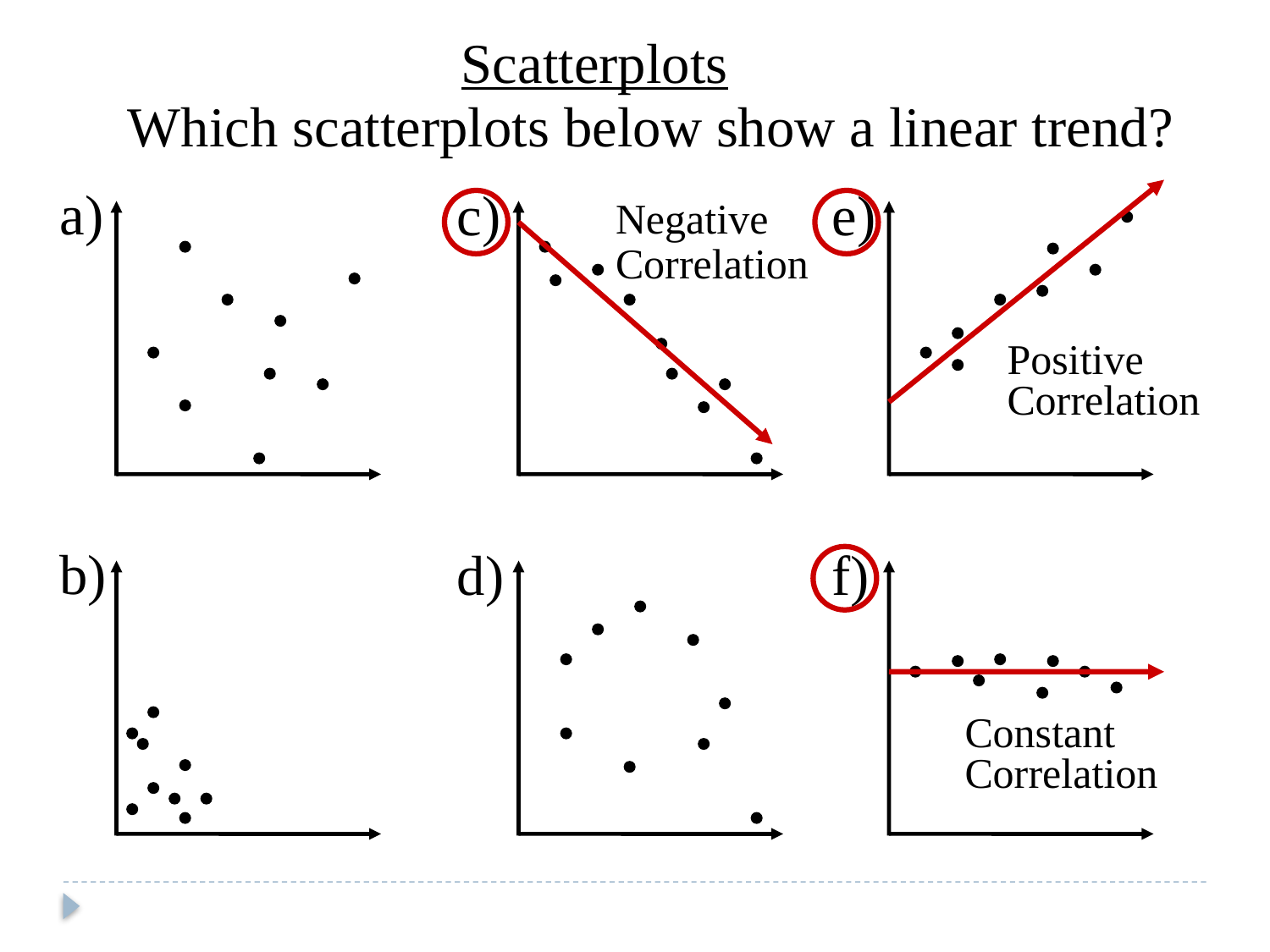

Scatterplots
Which scatterplots below show a linear trend?
a)
c)
e)

Negative
Correlation

Positive
Correlation

b)
d)
f)

Constant
Correlation